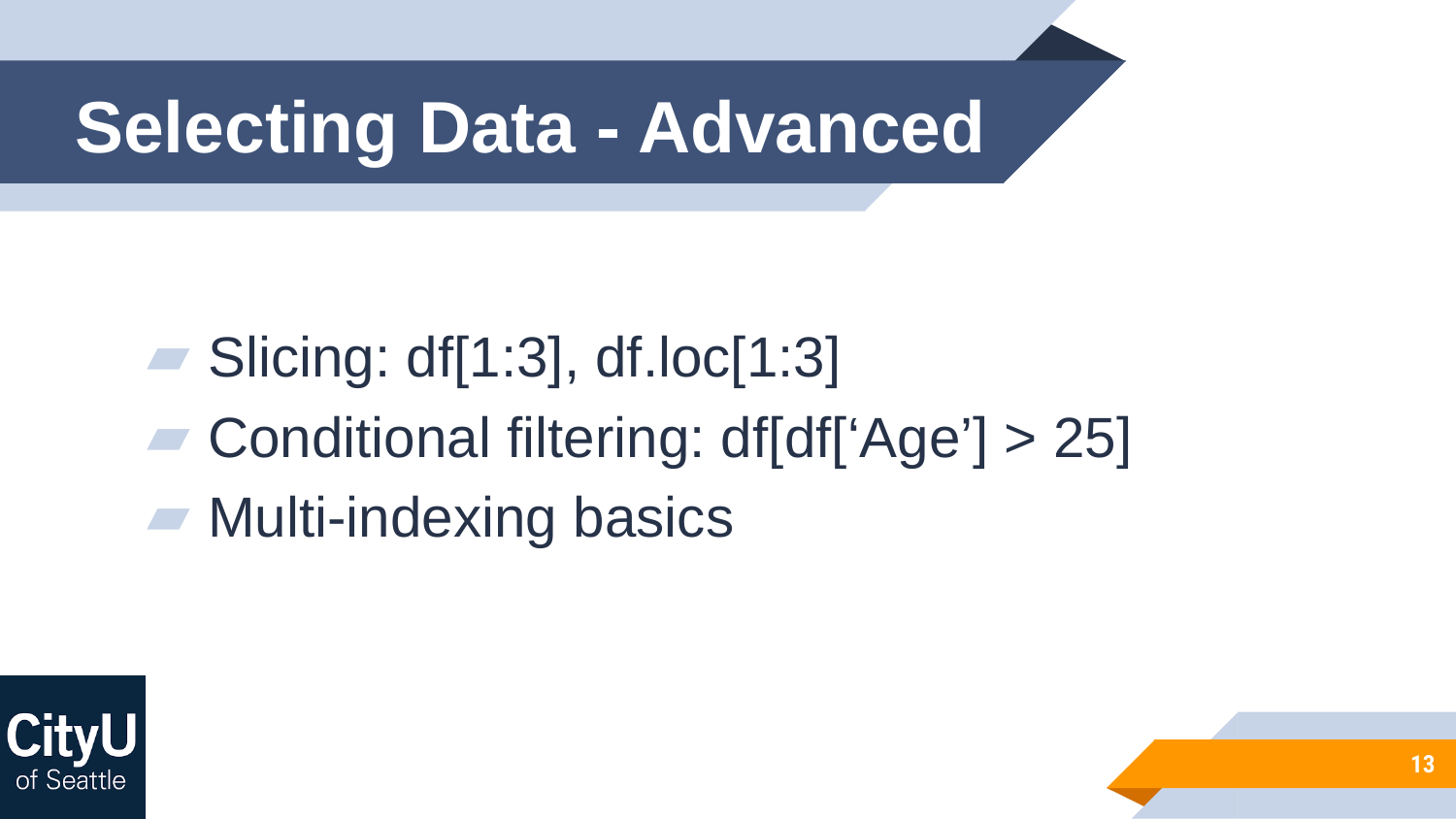

# Selecting Data - Advanced
Slicing: df[1:3], df.loc[1:3]
Conditional filtering: df[df[‘Age’] > 25]
Multi-indexing basics
13